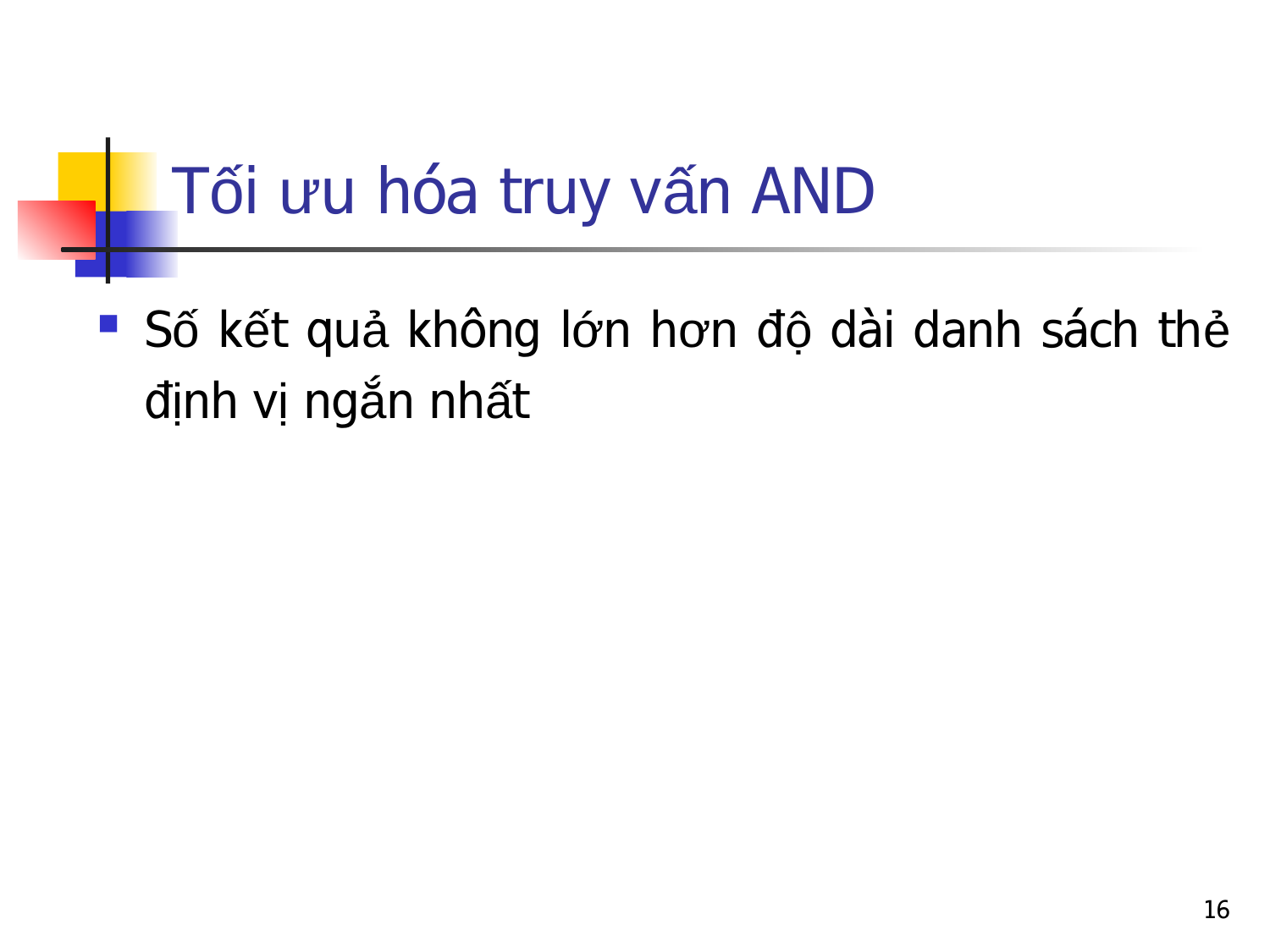

# Tối ưu hóa truy vấn AND
Số kết quả không lớn hơn độ dài danh sách thẻ định vị ngắn nhất
16